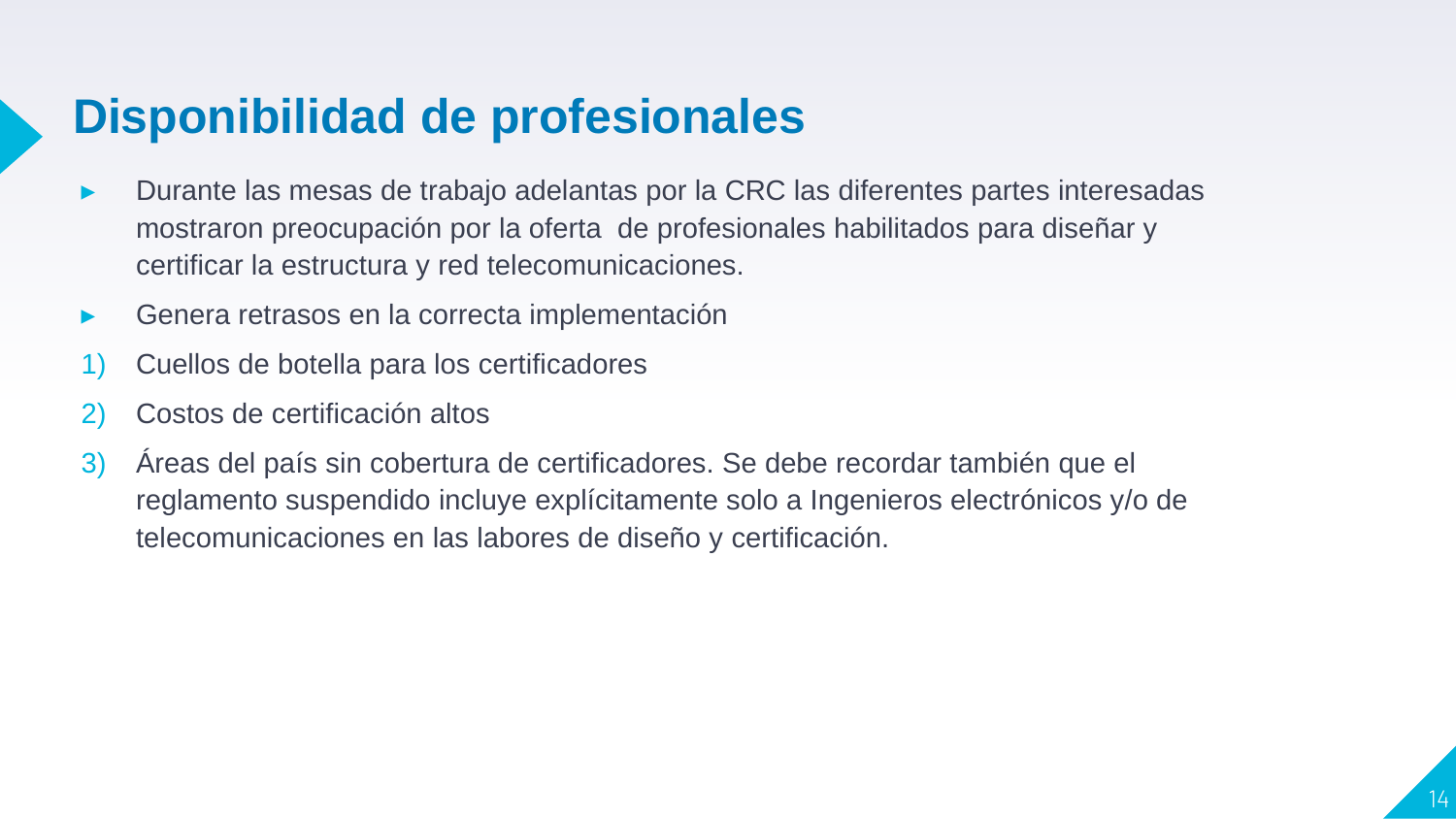

# Disponibilidad de profesionales
Durante las mesas de trabajo adelantas por la CRC las diferentes partes interesadas mostraron preocupación por la oferta  de profesionales habilitados para diseñar y certificar la estructura y red telecomunicaciones.
Genera retrasos en la correcta implementación
Cuellos de botella para los certificadores
Costos de certificación altos
Áreas del país sin cobertura de certificadores. Se debe recordar también que el reglamento suspendido incluye explícitamente solo a Ingenieros electrónicos y/o de telecomunicaciones en las labores de diseño y certificación.
14